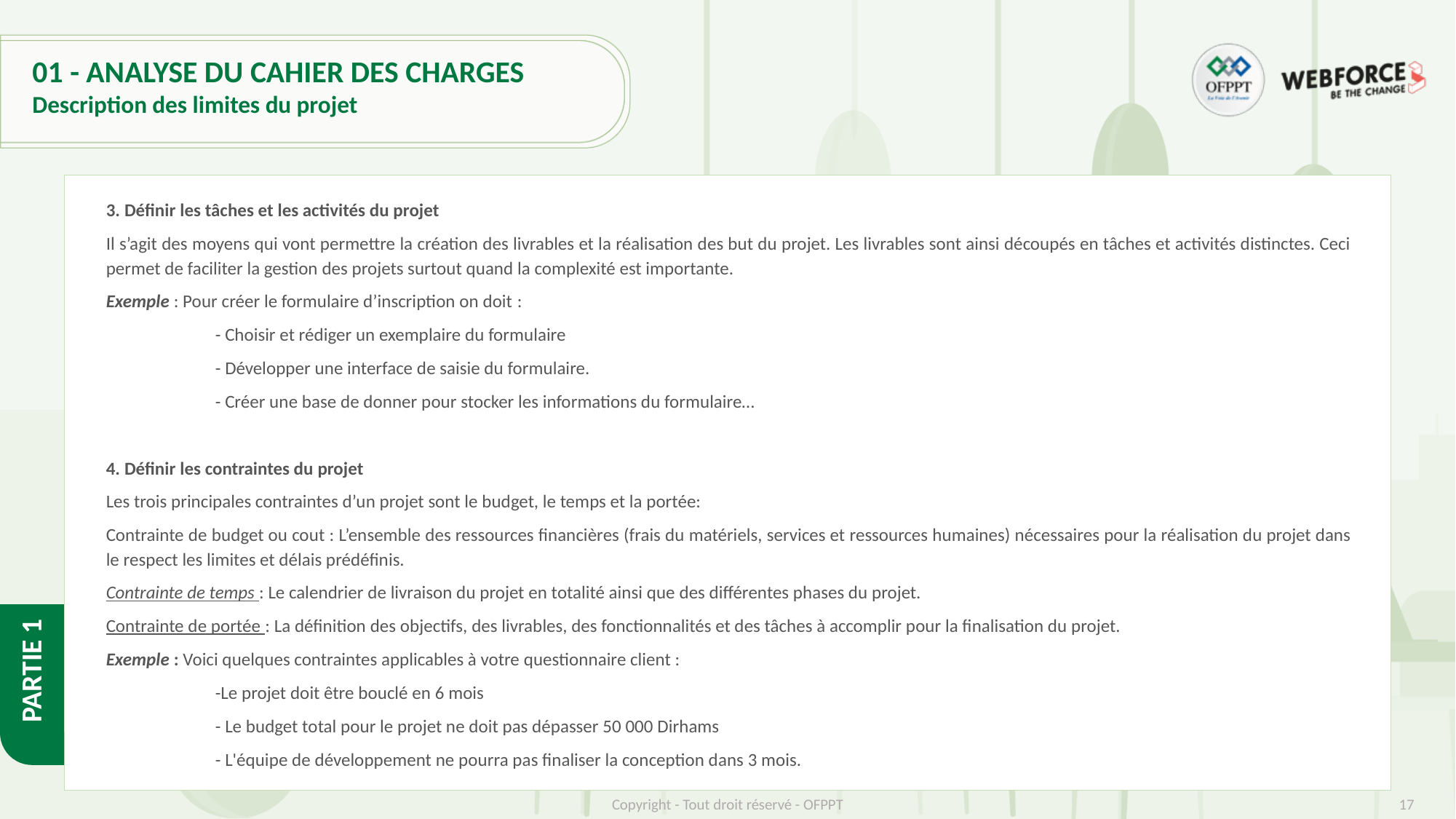

# 01 - ANALYSE DU CAHIER DES CHARGES
Description des limites du projet
3. Définir les tâches et les activités du projet
Il s’agit des moyens qui vont permettre la création des livrables et la réalisation des but du projet. Les livrables sont ainsi découpés en tâches et activités distinctes. Ceci permet de faciliter la gestion des projets surtout quand la complexité est importante.
Exemple : Pour créer le formulaire d’inscription on doit :
	- Choisir et rédiger un exemplaire du formulaire
	- Développer une interface de saisie du formulaire.
	- Créer une base de donner pour stocker les informations du formulaire…

4. Définir les contraintes du projet
Les trois principales contraintes d’un projet sont le budget, le temps et la portée:
Contrainte de budget ou cout : L’ensemble des ressources financières (frais du matériels, services et ressources humaines) nécessaires pour la réalisation du projet dans le respect les limites et délais prédéfinis.
Contrainte de temps : Le calendrier de livraison du projet en totalité ainsi que des différentes phases du projet.
Contrainte de portée : La définition des objectifs, des livrables, des fonctionnalités et des tâches à accomplir pour la finalisation du projet.
Exemple : Voici quelques contraintes applicables à votre questionnaire client :
	-Le projet doit être bouclé en 6 mois
	- Le budget total pour le projet ne doit pas dépasser 50 000 Dirhams
	- L'équipe de développement ne pourra pas finaliser la conception dans 3 mois.